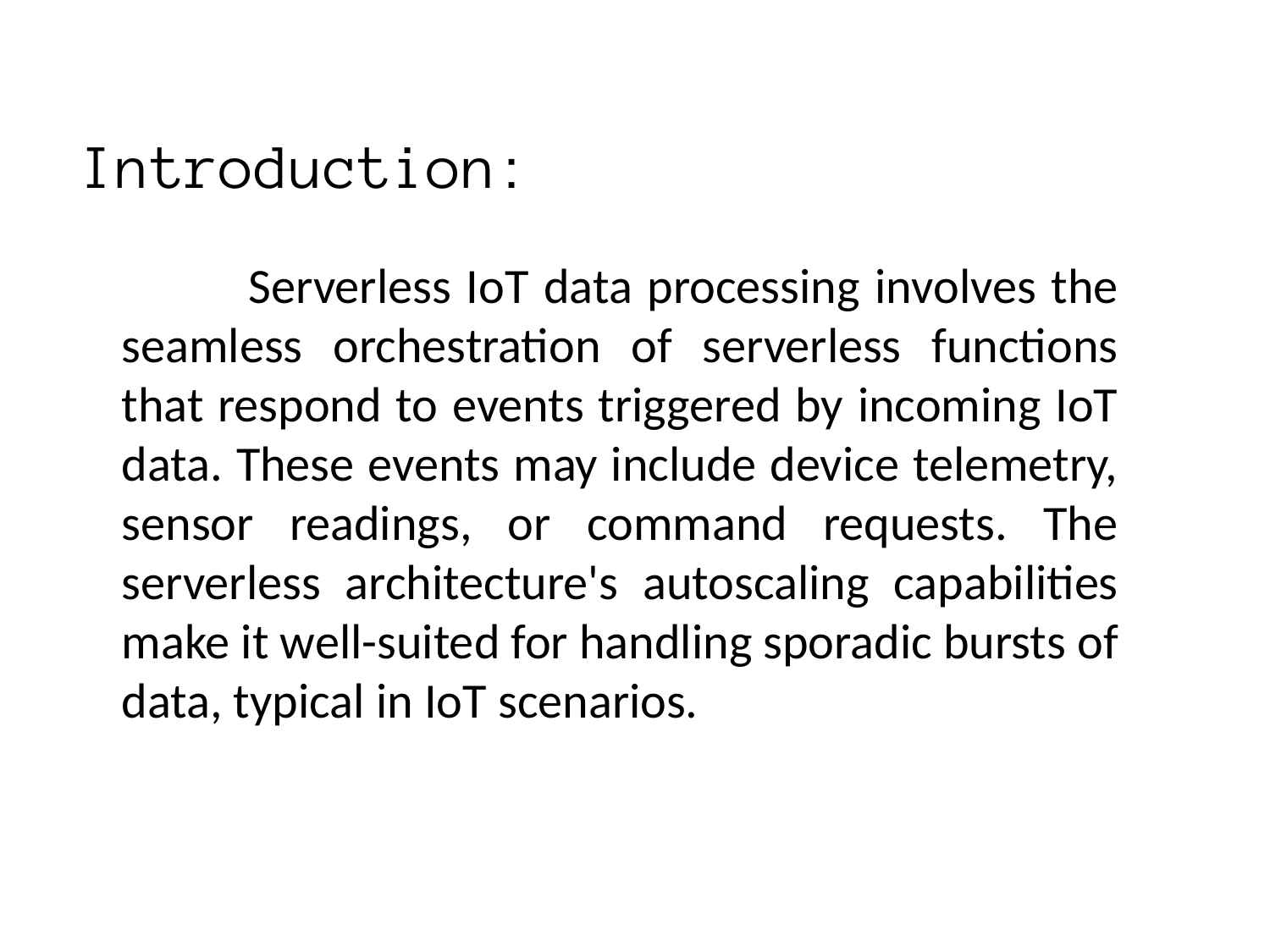

Introduction:
	Serverless IoT data processing involves the seamless orchestration of serverless functions that respond to events triggered by incoming IoT data. These events may include device telemetry, sensor readings, or command requests. The serverless architecture's autoscaling capabilities make it well-suited for handling sporadic bursts of data, typical in IoT scenarios.